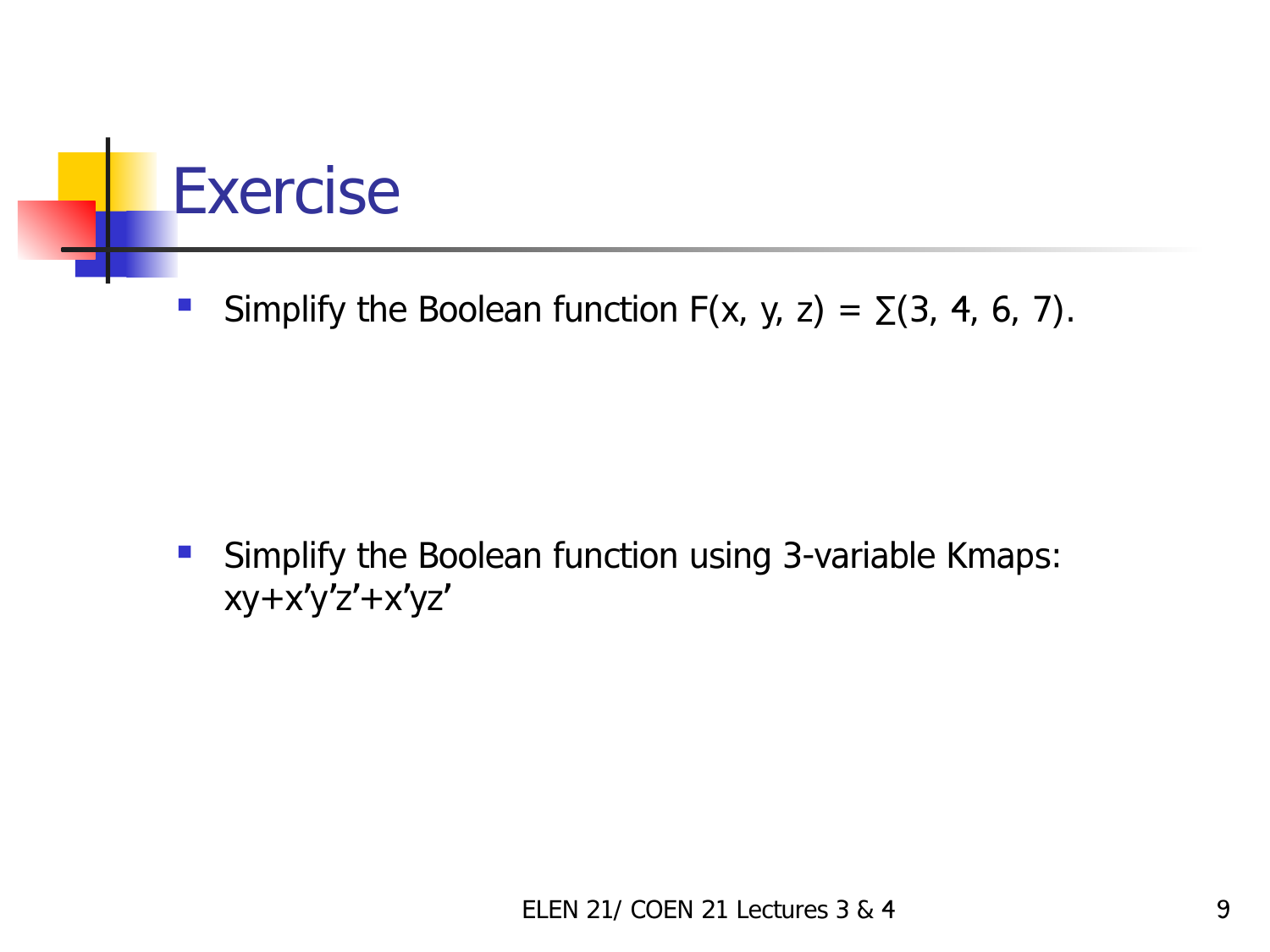

# Exercise
Simplify the Boolean function F(x, y, z) = ∑(3, 4, 6, 7).

Simplify the Boolean function using 3-variable Kmaps: xy+x’y’z’+x’yz’
ELEN 21/ COEN 21 Lectures 3 & 4
9